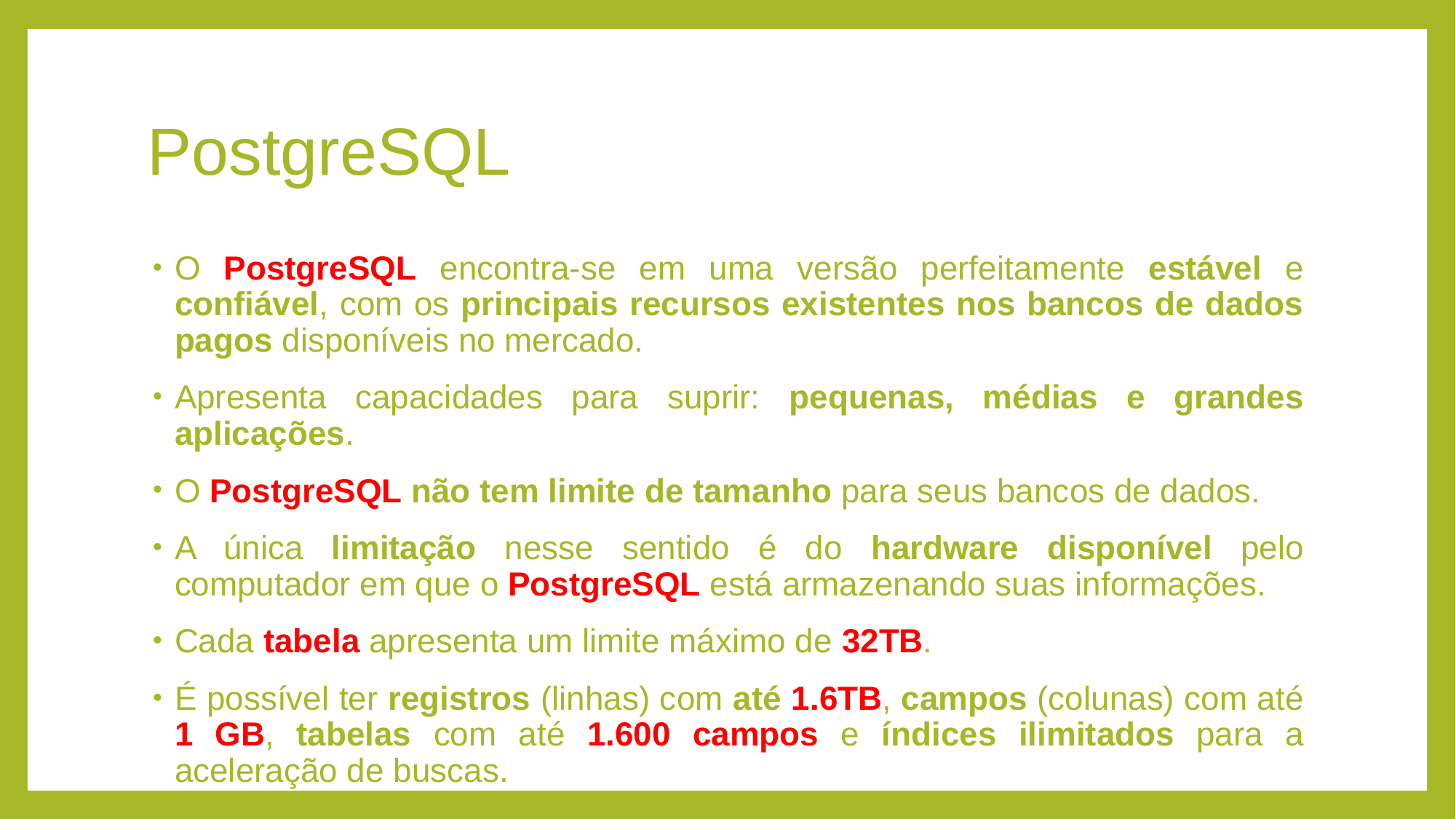

# PostgreSQL
O PostgreSQL encontra-se em uma versão perfeitamente estável e confiável, com os principais recursos existentes nos bancos de dados pagos disponíveis no mercado.
Apresenta capacidades para suprir: pequenas, médias e grandes aplicações.
O PostgreSQL não tem limite de tamanho para seus bancos de dados.
A única limitação nesse sentido é do hardware disponível pelo computador em que o PostgreSQL está armazenando suas informações.
Cada tabela apresenta um limite máximo de 32TB.
É possível ter registros (linhas) com até 1.6TB, campos (colunas) com até 1 GB, tabelas com até 1.600 campos e índices ilimitados para a aceleração de buscas.